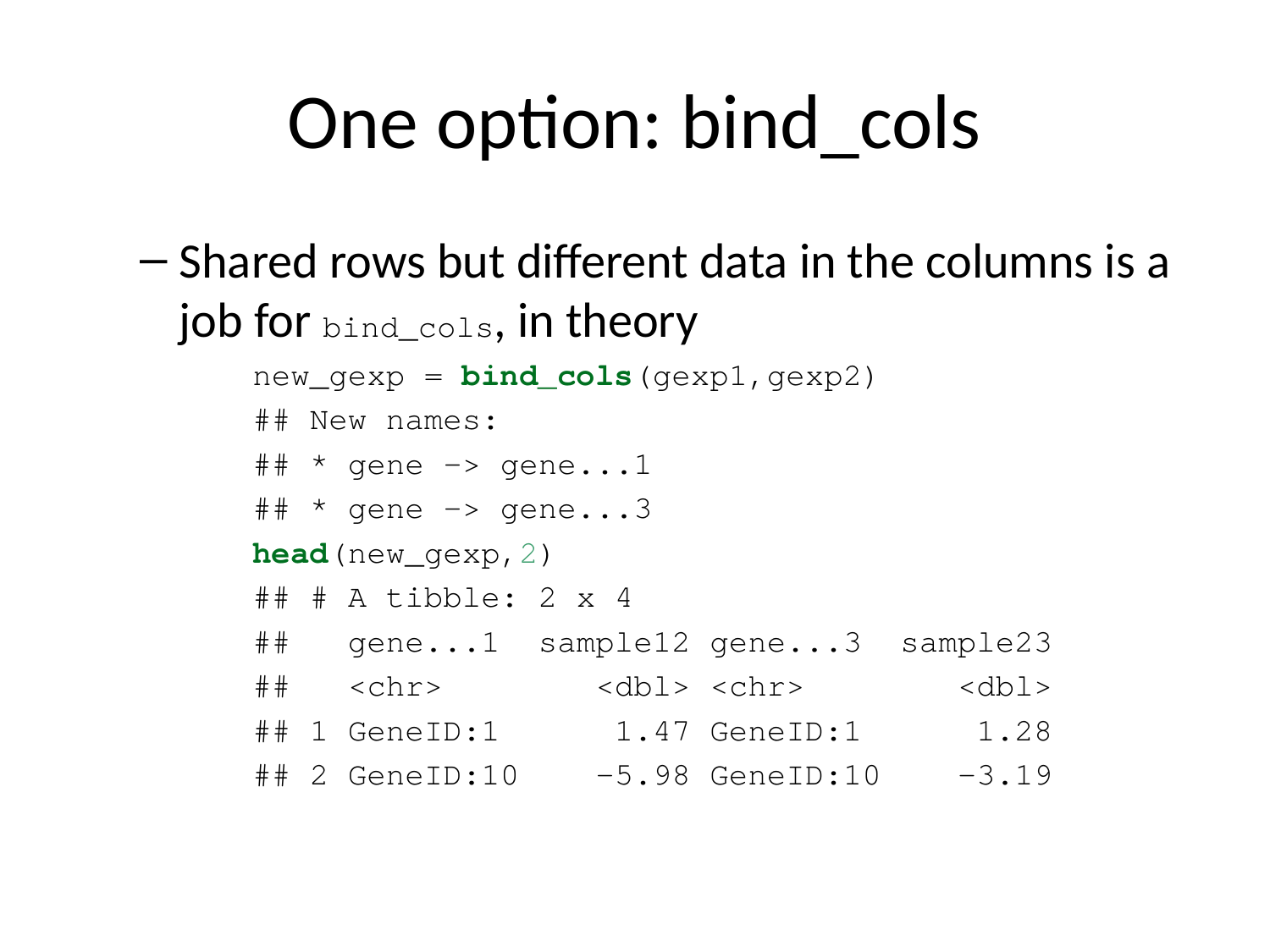

# One option: bind_cols
Shared rows but different data in the columns is a job for bind_cols, in theory
new_gexp = bind_cols(gexp1,gexp2)
## New names:
## * gene -> gene...1
## * gene -> gene...3
head(new_gexp,2)
## # A tibble: 2 x 4
##   gene...1  sample12 gene...3  sample23
##   <chr>        <dbl> <chr>        <dbl>
## 1 GeneID:1      1.47 GeneID:1      1.28
## 2 GeneID:10    -5.98 GeneID:10    -3.19